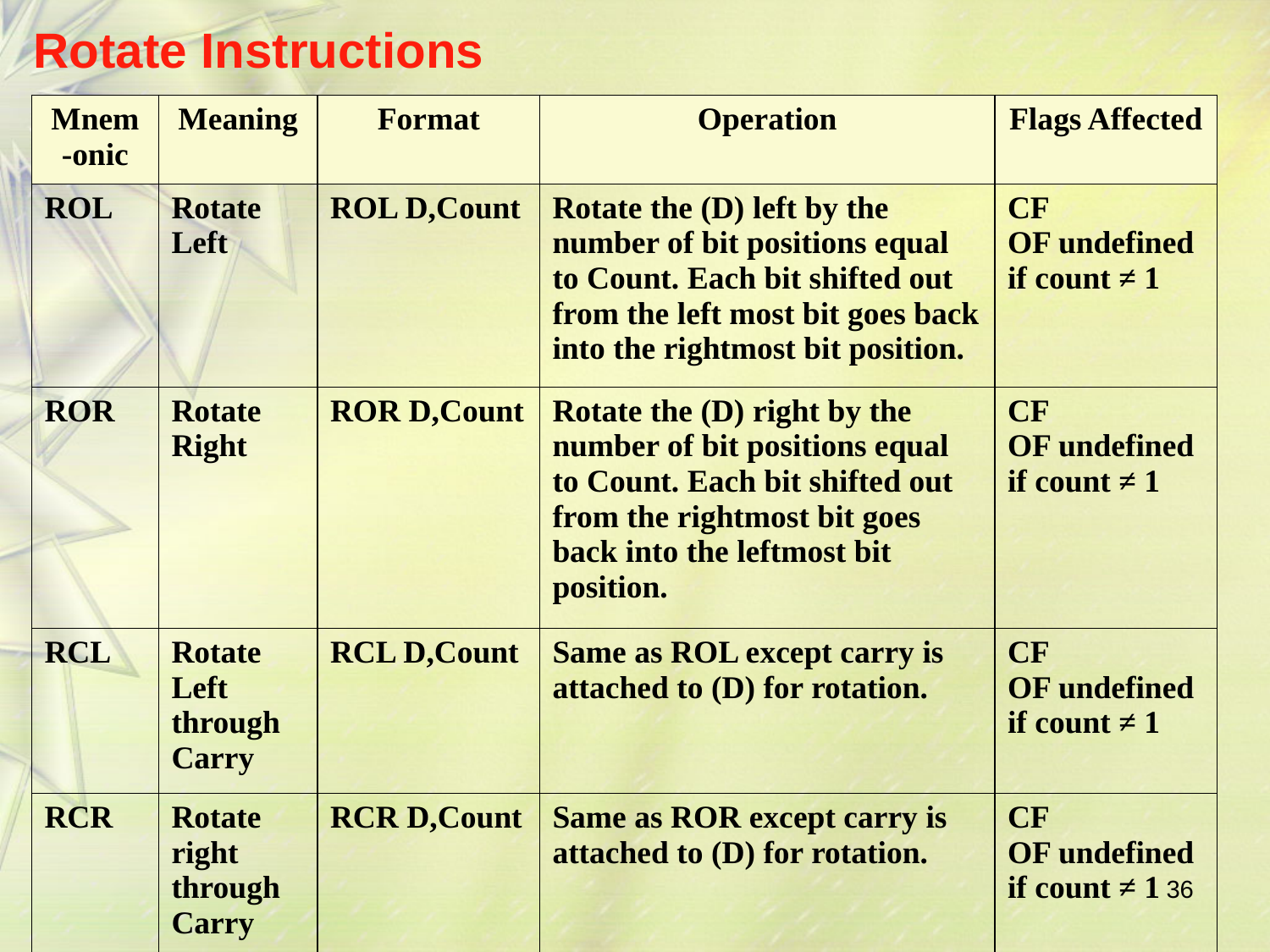

# Rotate Instructions
| Mnem -onic | Meaning | Format | Operation | Flags Affected |
| --- | --- | --- | --- | --- |
| ROL | Rotate Left | ROL D,Count | Rotate the (D) left by the number of bit positions equal to Count. Each bit shifted out from the left most bit goes back into the rightmost bit position. | CF OF undefined if count ≠ 1 |
| ROR | Rotate Right | ROR D,Count | Rotate the (D) right by the number of bit positions equal to Count. Each bit shifted out from the rightmost bit goes back into the leftmost bit position. | CF OF undefined if count ≠ 1 |
| RCL | Rotate Left through Carry | RCL D,Count | Same as ROL except carry is attached to (D) for rotation. | CF OF undefined if count ≠ 1 |
| RCR | Rotate right through Carry | RCR D,Count | Same as ROR except carry is attached to (D) for rotation. | CF OF undefined if count ≠ 1 |
36